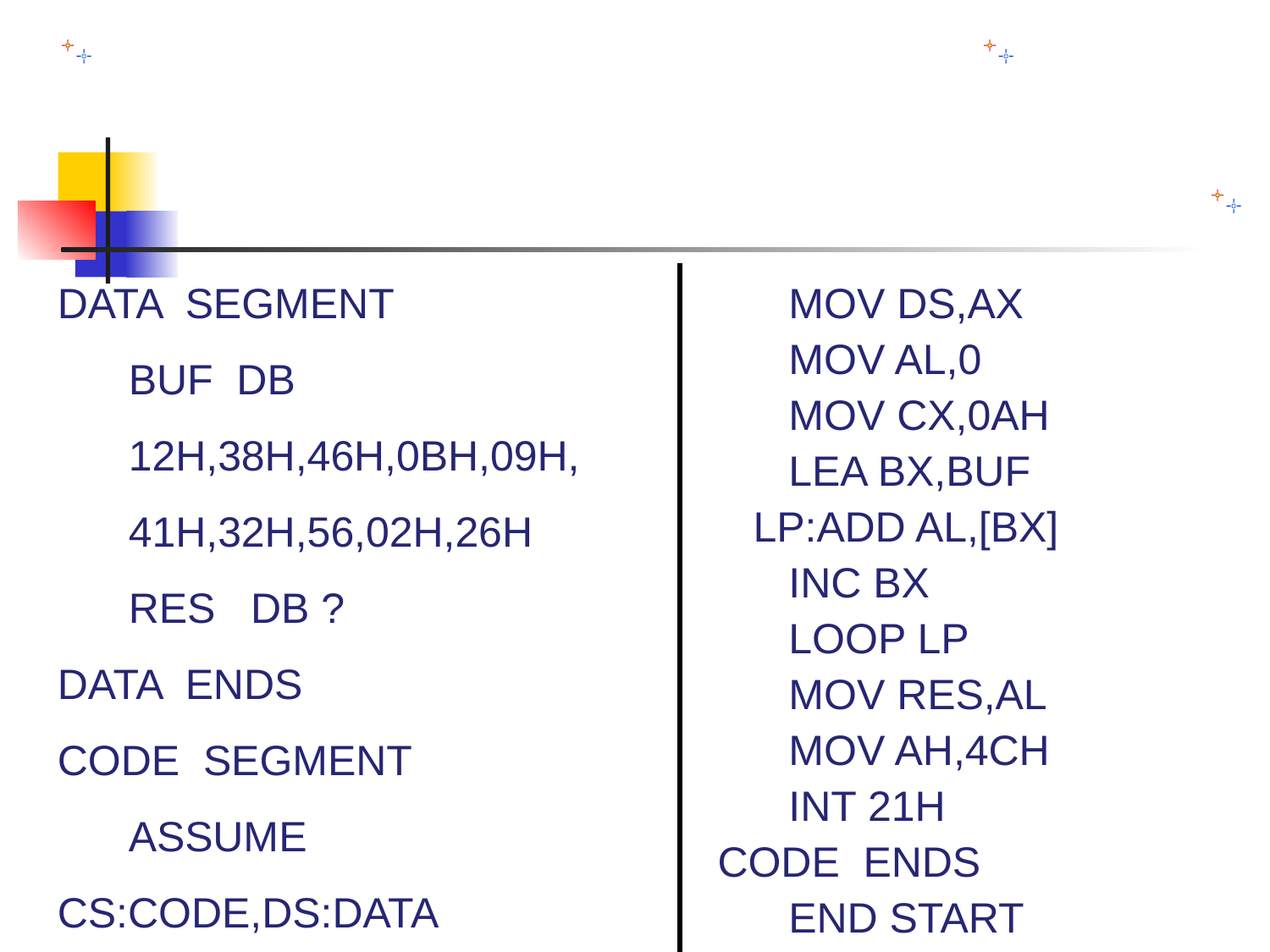

DATA  SEGMENT
      BUF  DB
      12H,38H,46H,0BH,09H,
      41H,32H,56,02H,26H
      RES   DB ?
DATA  ENDS
CODE  SEGMENT
      ASSUME CS:CODE,DS:DATA
START:MOV AX,DATA

      MOV DS,AX
      MOV AL,0
      MOV CX,0AH
      LEA BX,BUF
   LP:ADD AL,[BX]
      INC BX
      LOOP LP
      MOV RES,AL
      MOV AH,4CH
      INT 21H
CODE  ENDS
      END START
110